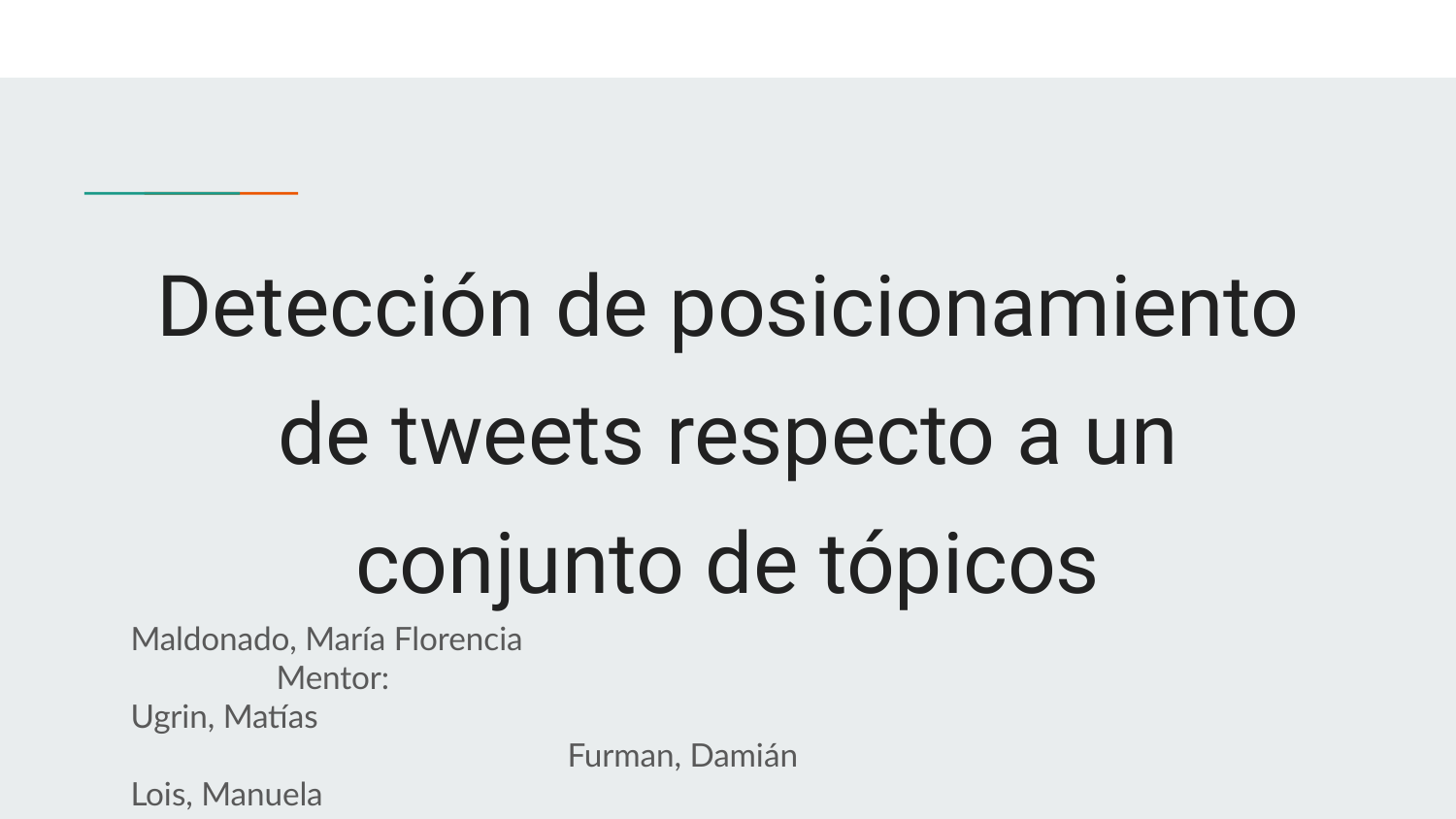

# Detección de posicionamiento de tweets respecto a un conjunto de tópicos

Maldonado, María Florencia							Mentor:
Ugrin, Matías										Furman, Damián
Lois, Manuela